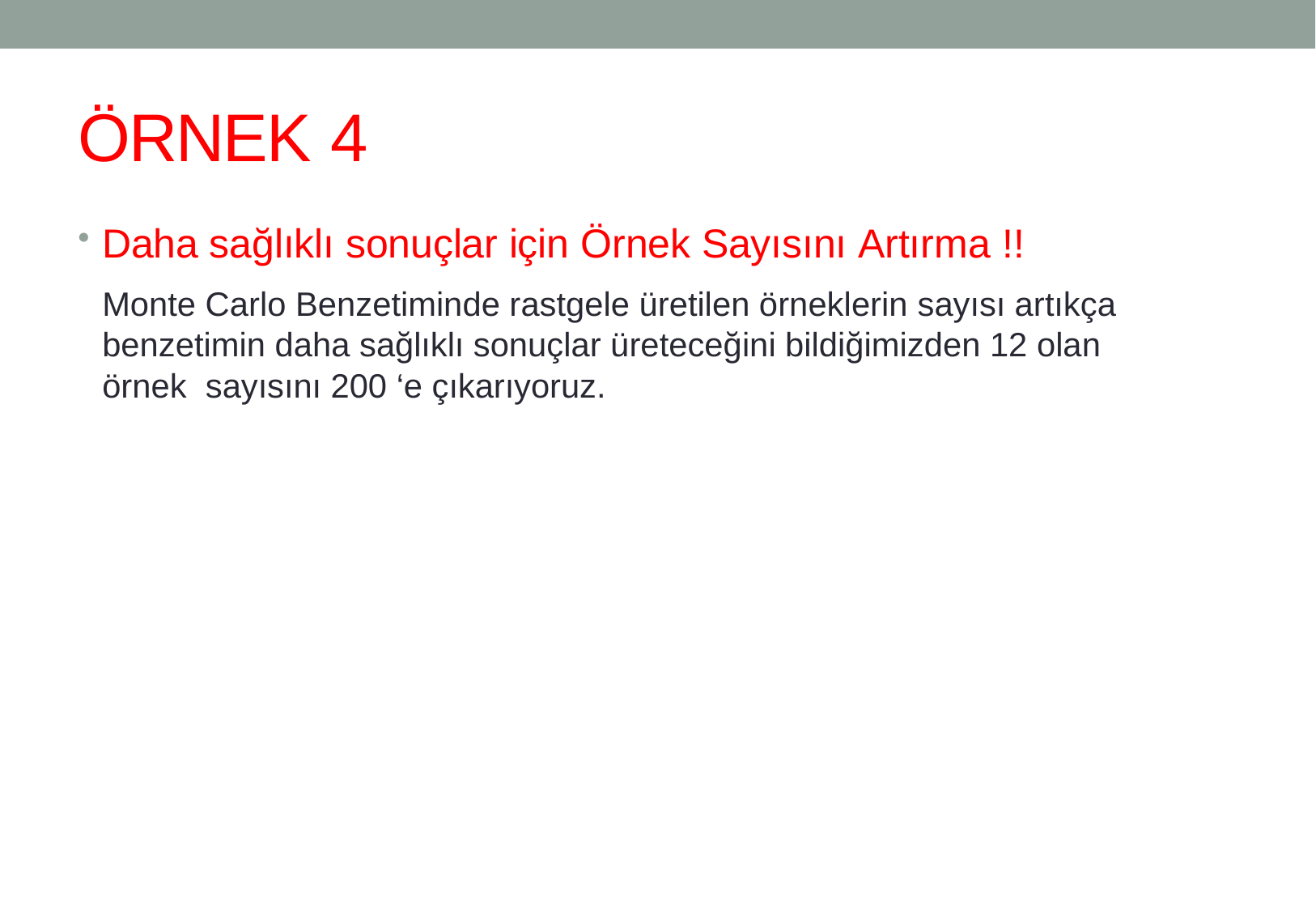

# ÖRNEK 4
Daha sağlıklı sonuçlar için Örnek Sayısını Artırma !!
Monte Carlo Benzetiminde rastgele üretilen örneklerin sayısı artıkça  benzetimin daha sağlıklı sonuçlar üreteceğini bildiğimizden 12 olan örnek  sayısını 200 ‘e çıkarıyoruz.